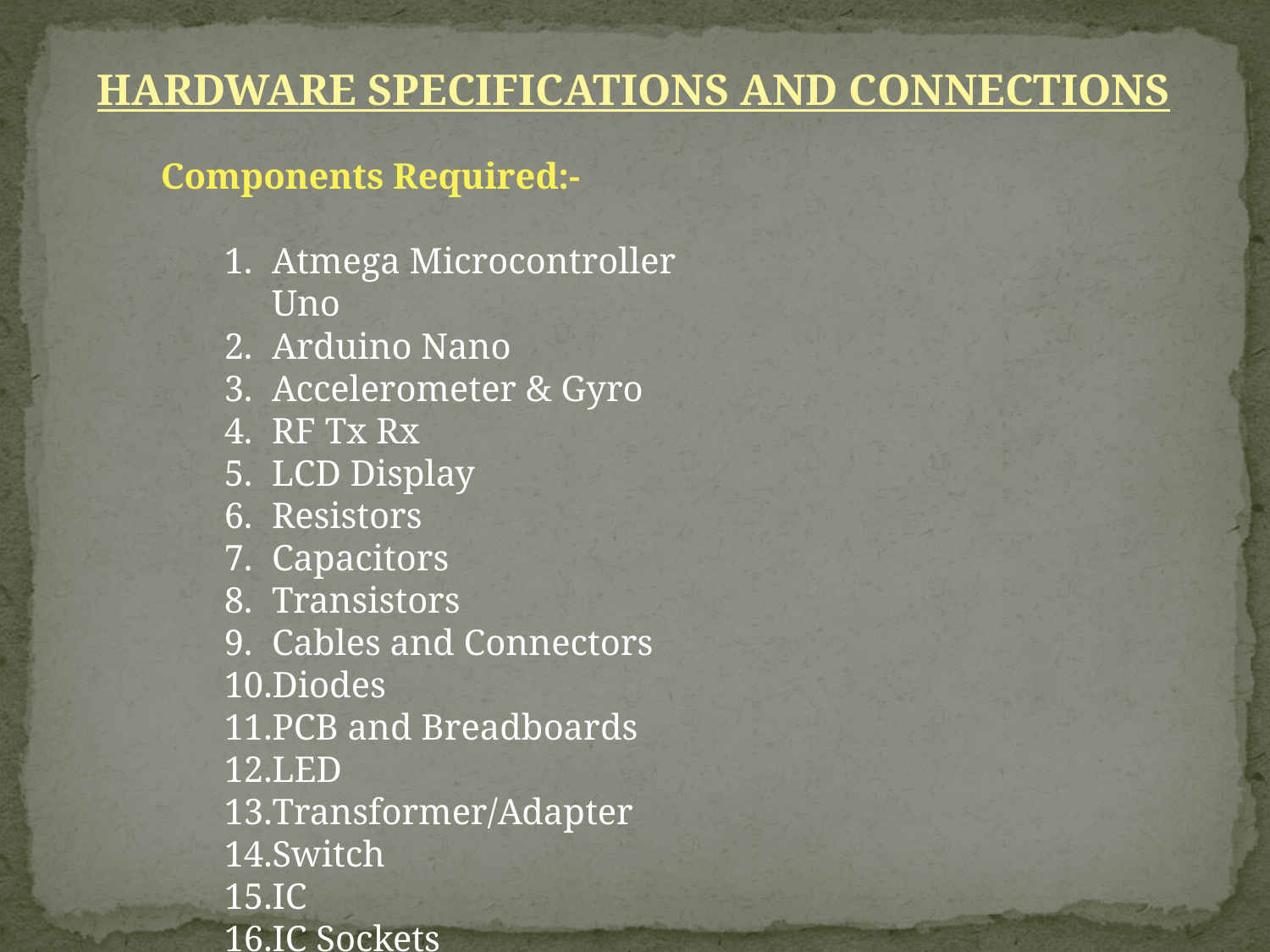

HARDWARE SPECIFICATIONS AND CONNECTIONS
Components Required:-

Atmega Microcontroller Uno
Arduino Nano
Accelerometer & Gyro
RF Tx Rx
LCD Display
Resistors
Capacitors
Transistors
Cables and Connectors
Diodes
PCB and Breadboards
LED
Transformer/Adapter
Switch
IC
IC Sockets